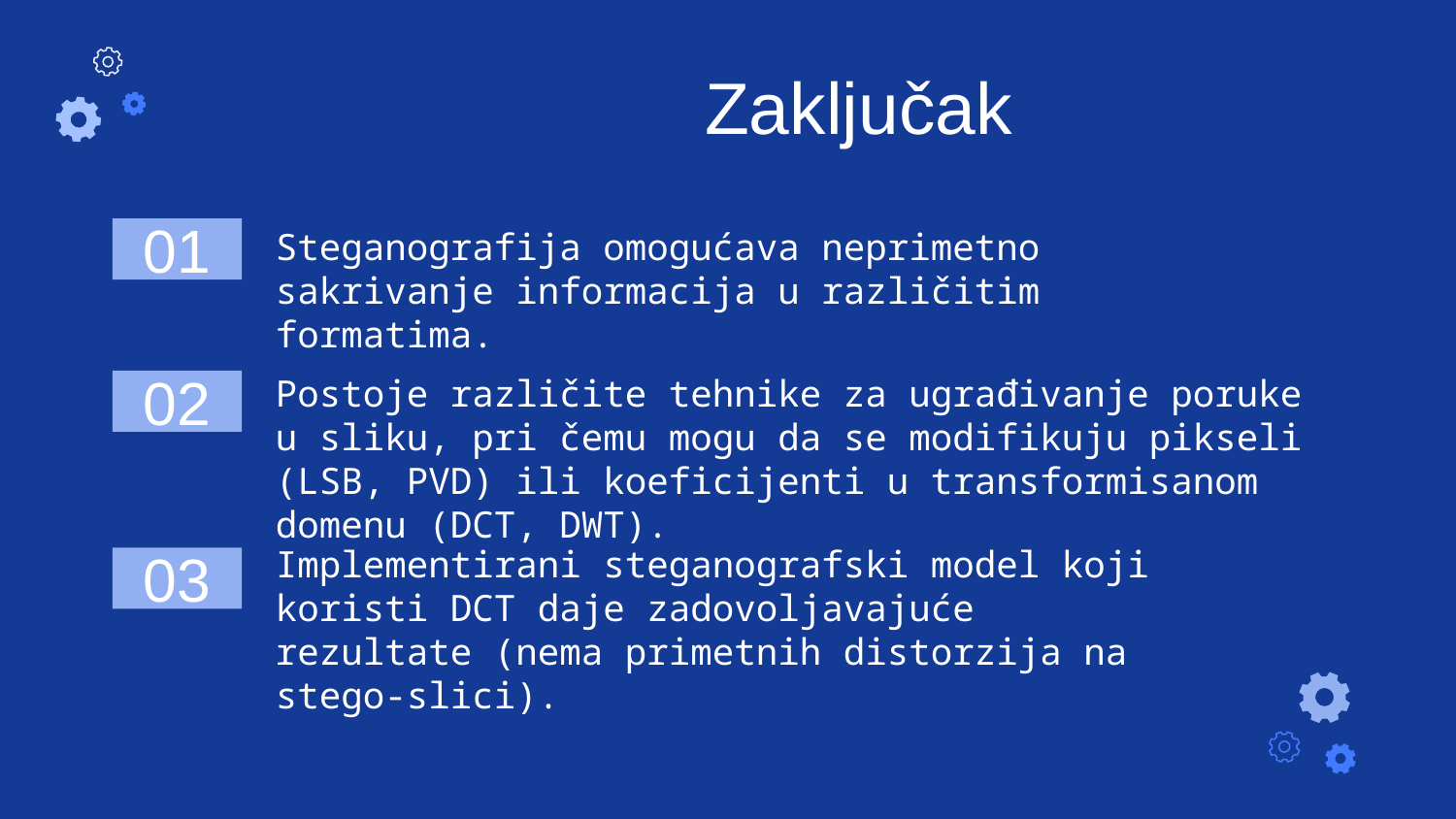

# Zaključak
Steganografija omogućava neprimetno sakrivanje informacija u različitim formatima.
01
Postoje različite tehnike za ugrađivanje poruke u sliku, pri čemu mogu da se modifikuju pikseli (LSB, PVD) ili koeficijenti u transformisanom domenu (DCT, DWT).
02
Implementirani steganografski model koji koristi DCT daje zadovoljavajuće rezultate (nema primetnih distorzija na stego-slici).
03